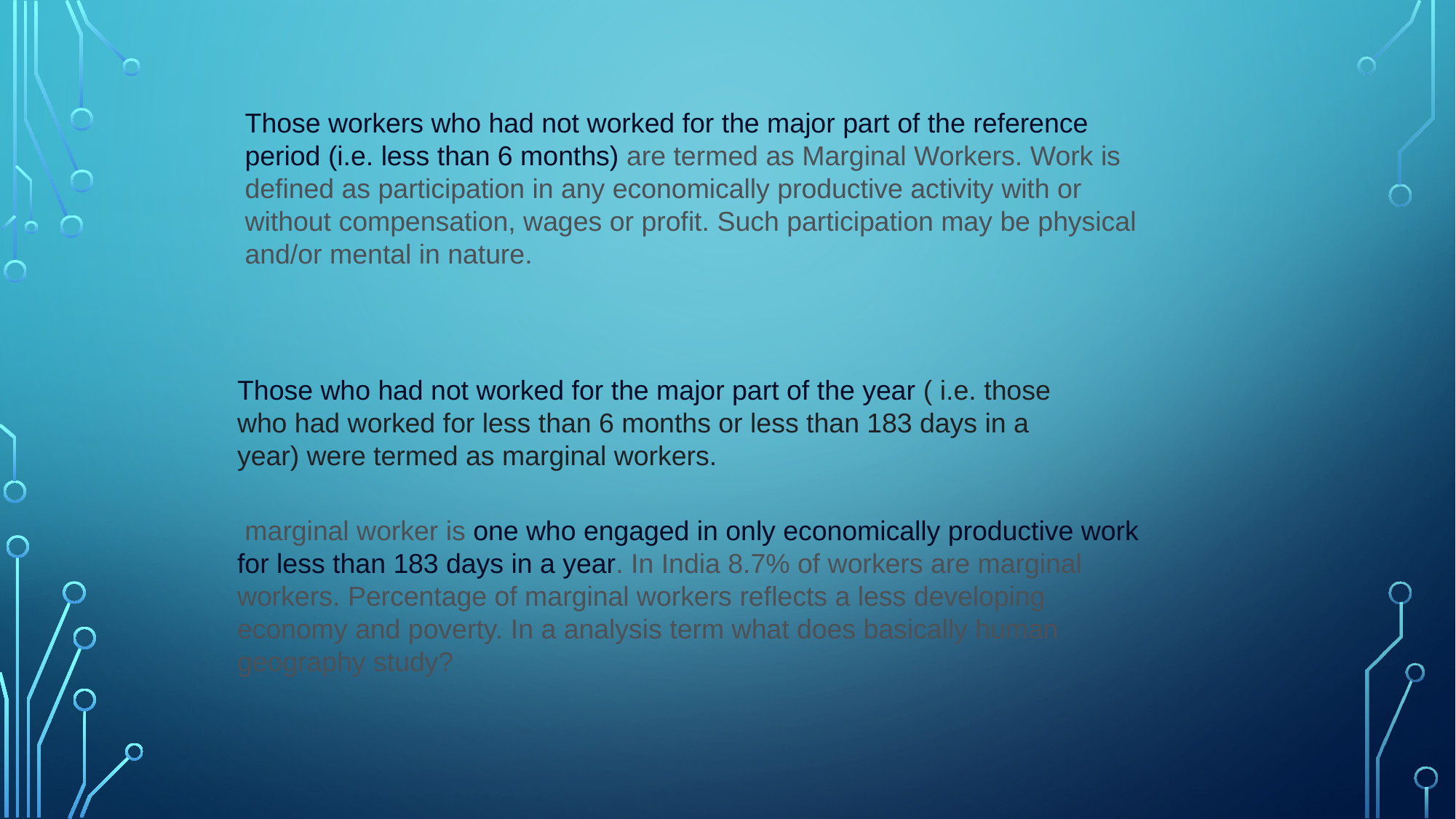

Those workers who had not worked for the major part of the reference period (i.e. less than 6 months) are termed as Marginal Workers. Work is defined as participation in any economically productive activity with or without compensation, wages or profit. Such participation may be physical and/or mental in nature.

Those who had not worked for the major part of the year ( i.e. those who had worked for less than 6 months or less than 183 days in a year) were termed as marginal workers.
 marginal worker is one who engaged in only economically productive work for less than 183 days in a year. In India 8.7% of workers are marginal workers. Percentage of marginal workers reflects a less developing economy and poverty. In a analysis term what does basically human geography study?